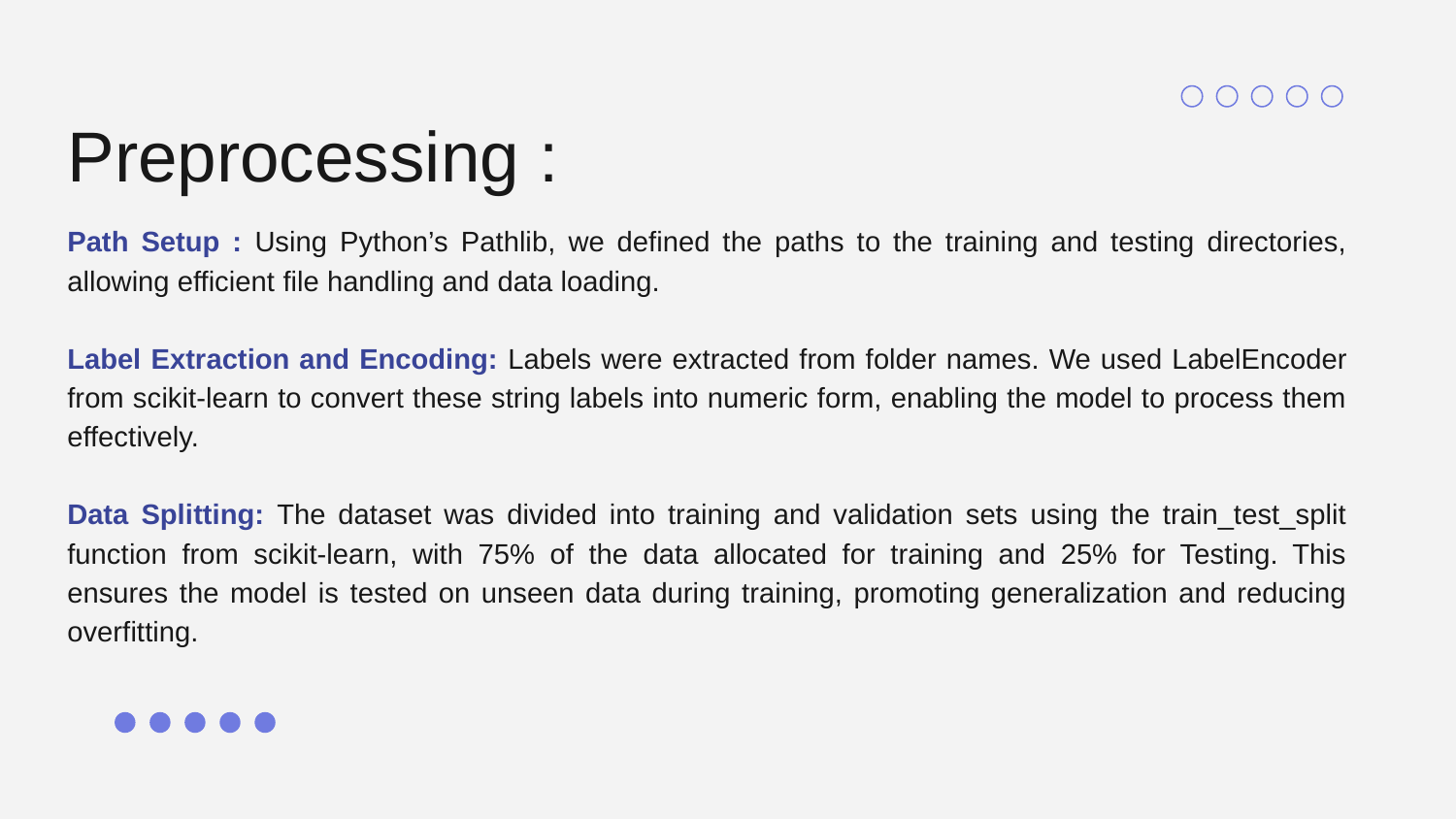

# Preprocessing :
Path Setup : Using Python’s Pathlib, we defined the paths to the training and testing directories, allowing efficient file handling and data loading.

Label Extraction and Encoding: Labels were extracted from folder names. We used LabelEncoder from scikit-learn to convert these string labels into numeric form, enabling the model to process them effectively.

Data Splitting: The dataset was divided into training and validation sets using the train_test_split function from scikit-learn, with 75% of the data allocated for training and 25% for Testing. This ensures the model is tested on unseen data during training, promoting generalization and reducing overfitting.